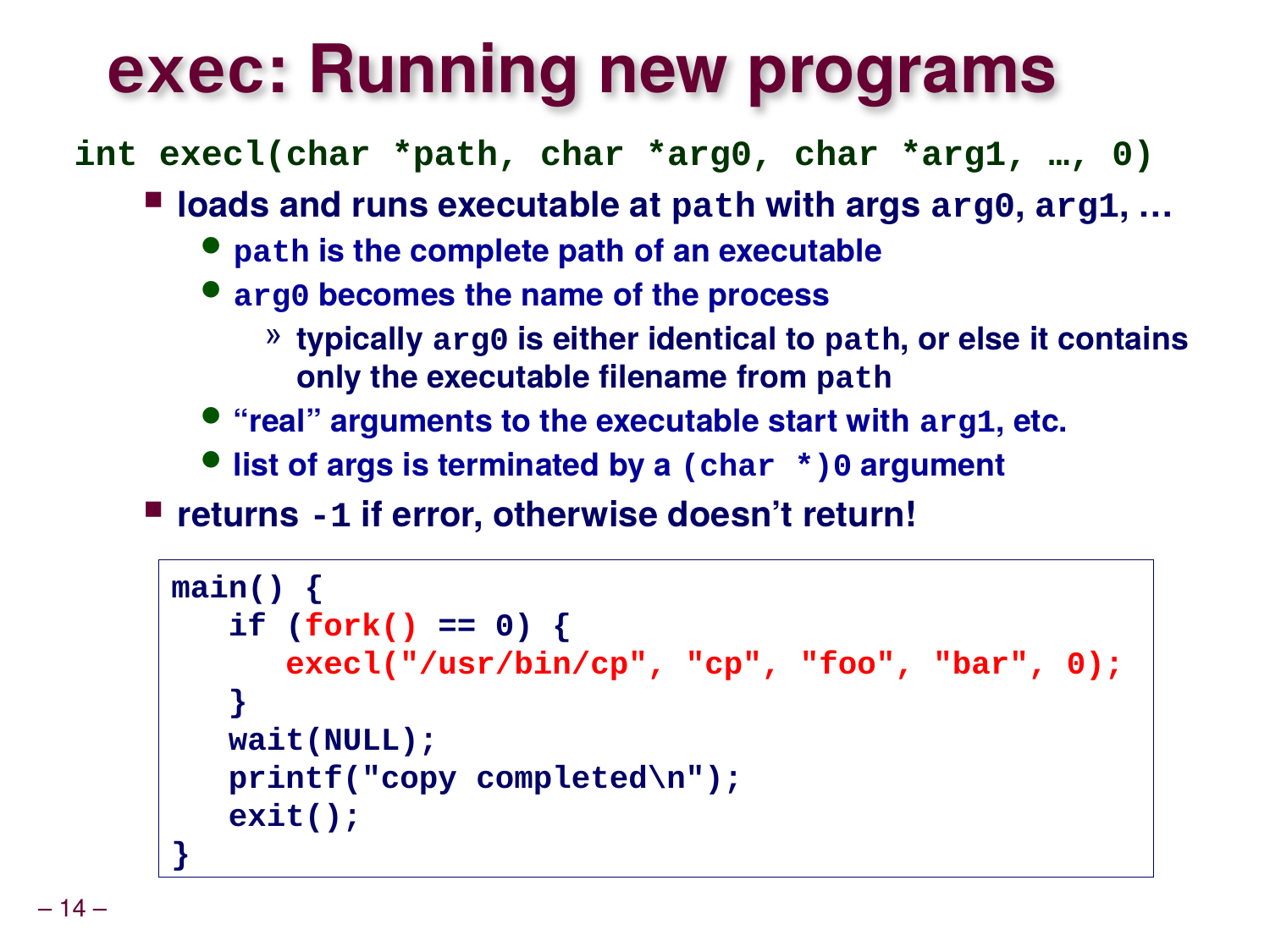

# exec: Running new programs
int execl(char *path, char *arg0, char *arg1, …, 0)
loads and runs executable at path with args arg0, arg1, …
path is the complete path of an executable
arg0 becomes the name of the process
typically arg0 is either identical to path, or else it contains only the executable filename from path
“real” arguments to the executable start with arg1, etc.
list of args is terminated by a (char *)0 argument
returns -1 if error, otherwise doesn’t return!
main() {
   if (fork() == 0) {
      execl("/usr/bin/cp", "cp", "foo", "bar", 0);
   }
   wait(NULL);
   printf("copy completed\n");
   exit();
}